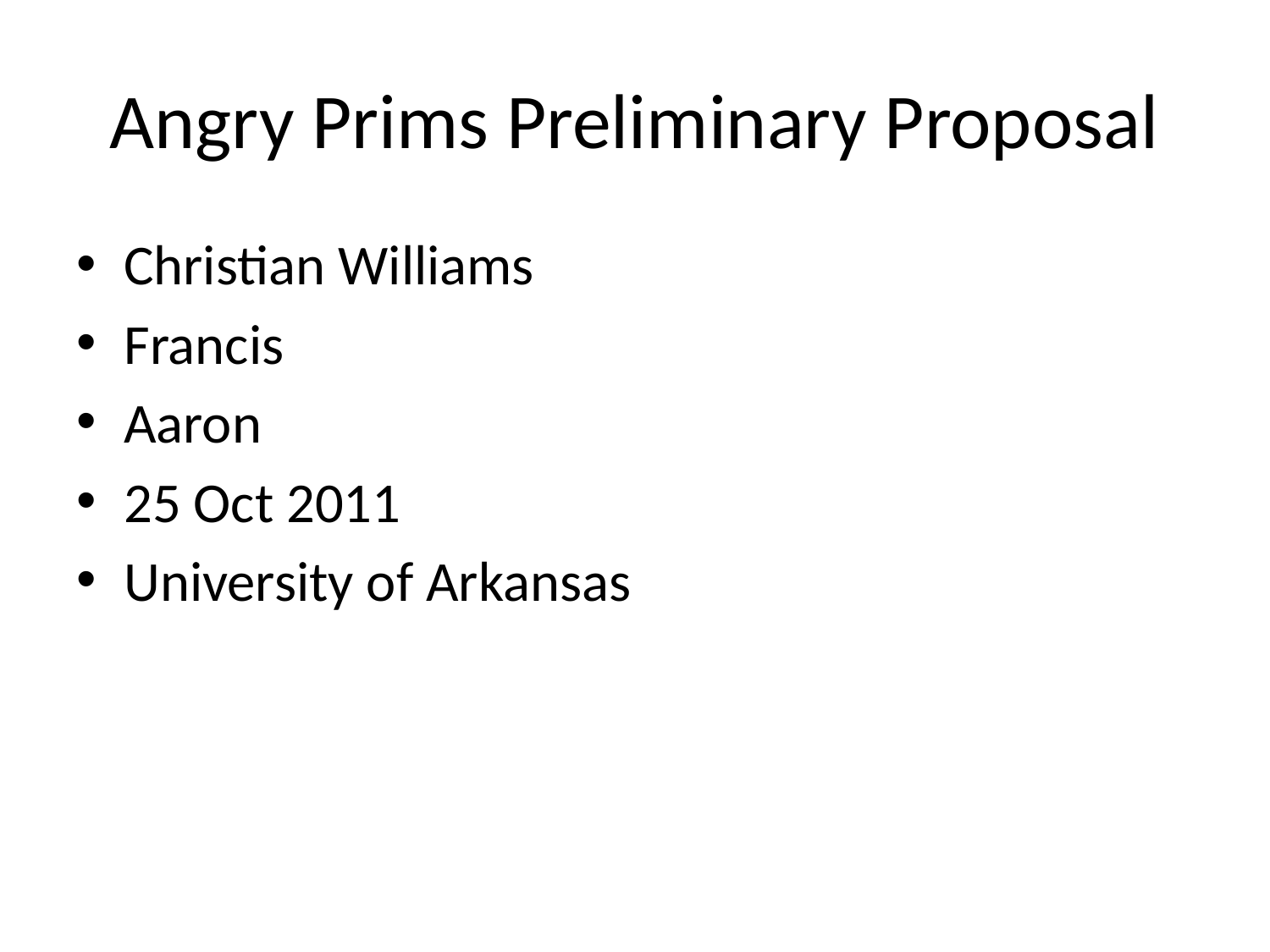

# Angry Prims Preliminary Proposal
Christian Williams
Francis
Aaron
25 Oct 2011
University of Arkansas